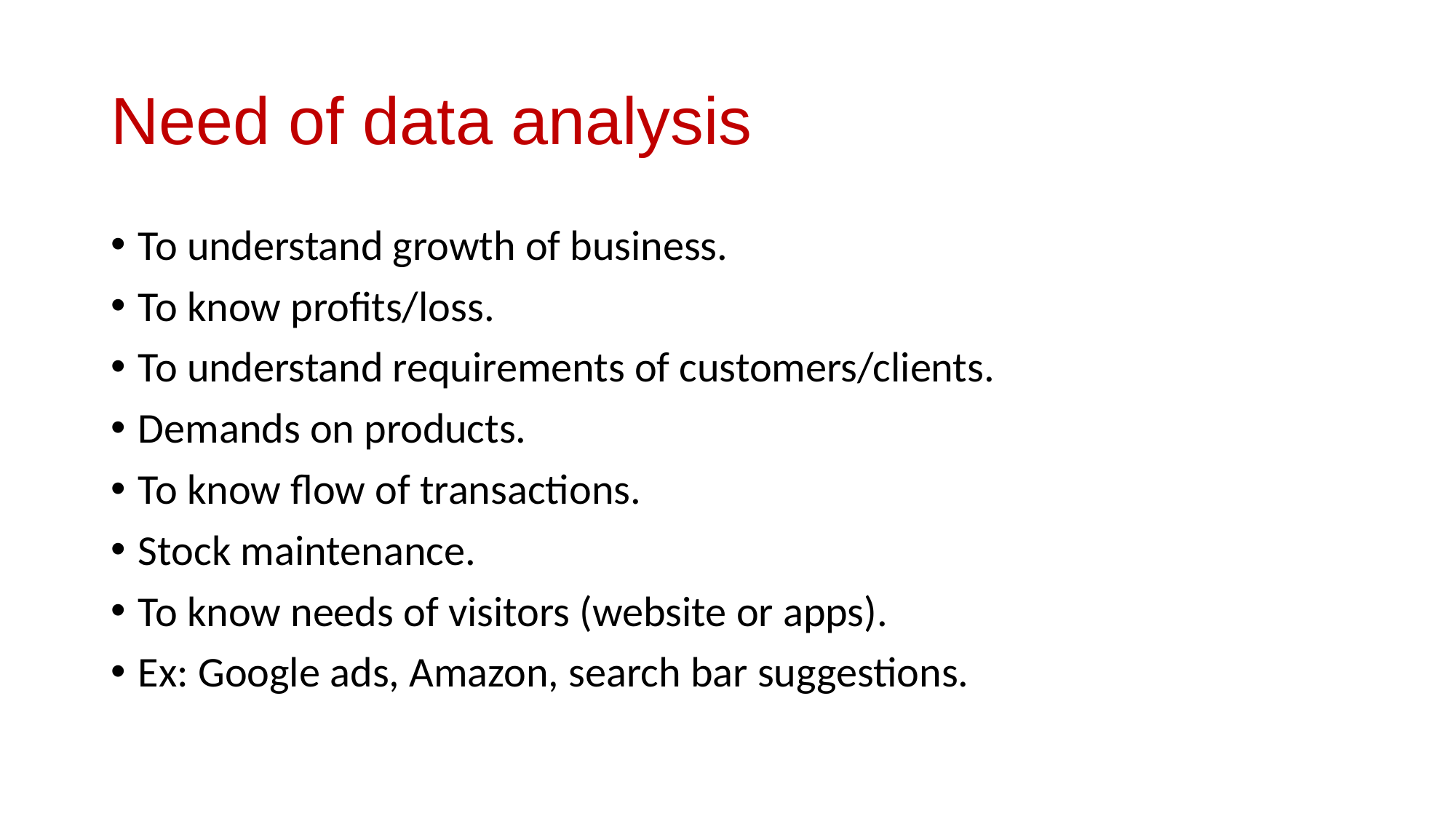

# Need of data analysis
To understand growth of business.
To know profits/loss.
To understand requirements of customers/clients.
Demands on products.
To know flow of transactions.
Stock maintenance.
To know needs of visitors (website or apps).
Ex: Google ads, Amazon, search bar suggestions.